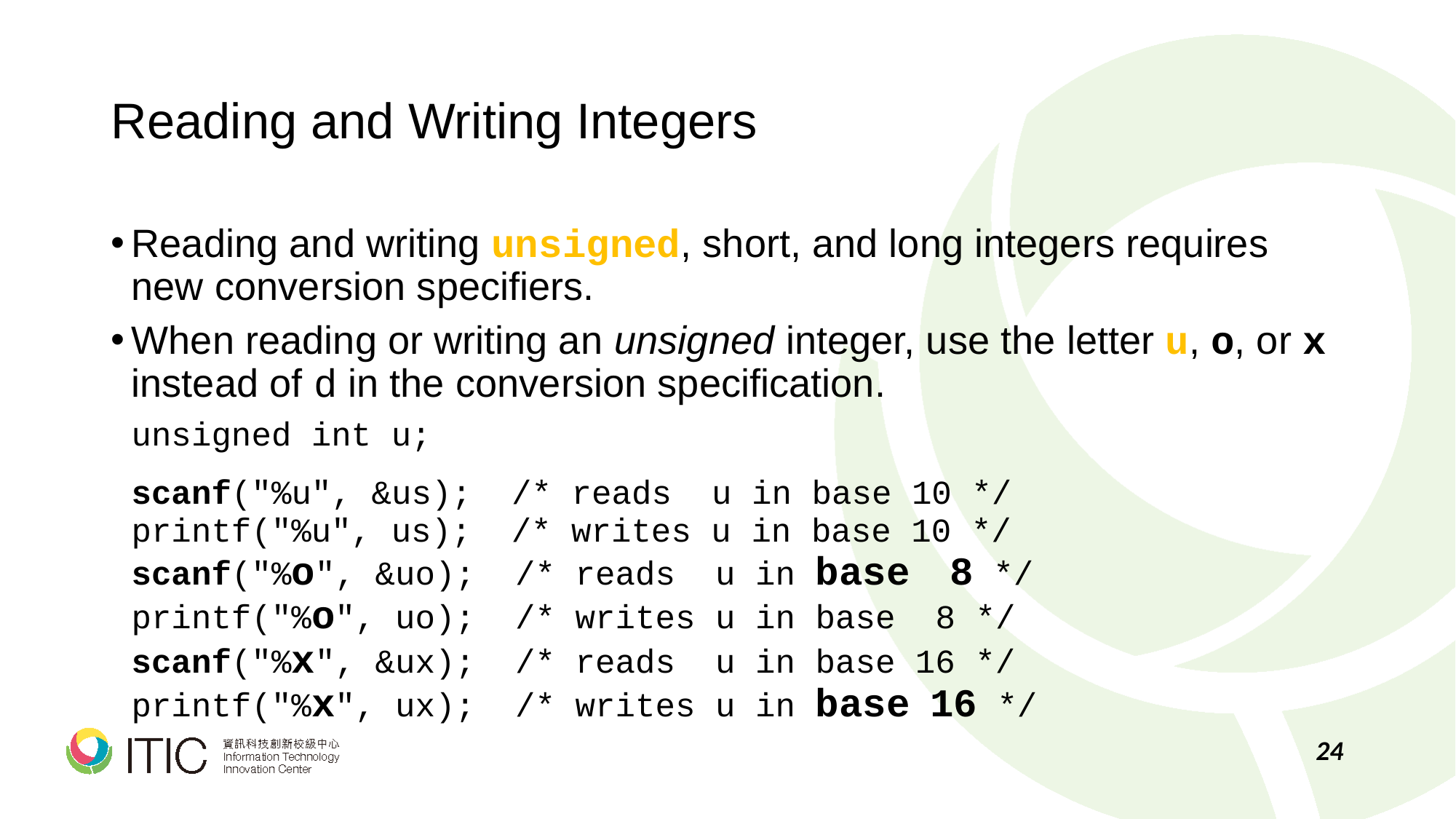

# Reading and Writing Integers
Reading and writing unsigned, short, and long integers requires new conversion specifiers.
When reading or writing an unsigned integer, use the letter u, o, or x instead of d in the conversion specification.
	unsigned int u;

	scanf("%u", &us);  /* reads  u in base 10 */
	printf("%u", us);  /* writes u in base 10 */
	scanf("%o", &uo);  /* reads  u in base  8 */
	printf("%o", uo);  /* writes u in base  8 */
	scanf("%x", &ux);  /* reads  u in base 16 */
	printf("%x", ux);  /* writes u in base 16 */